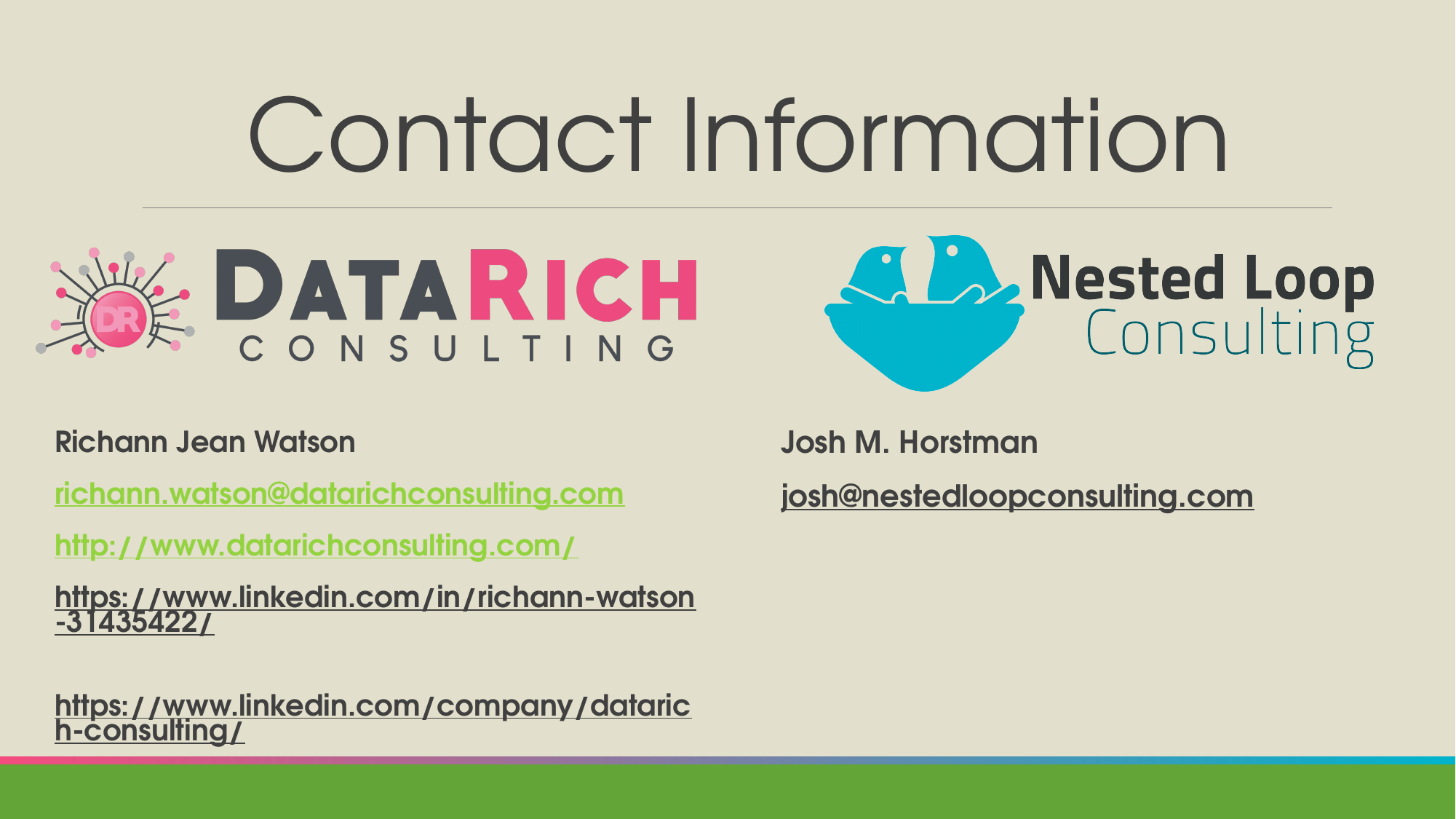

Richann Jean Watson
richann.watson@datarichconsulting.com
http://www.datarichconsulting.com/
https://www.linkedin.com/in/richann-watson-31435422/
https://www.linkedin.com/company/datarich-consulting/

Josh M. Horstman
josh@nestedloopconsulting.com